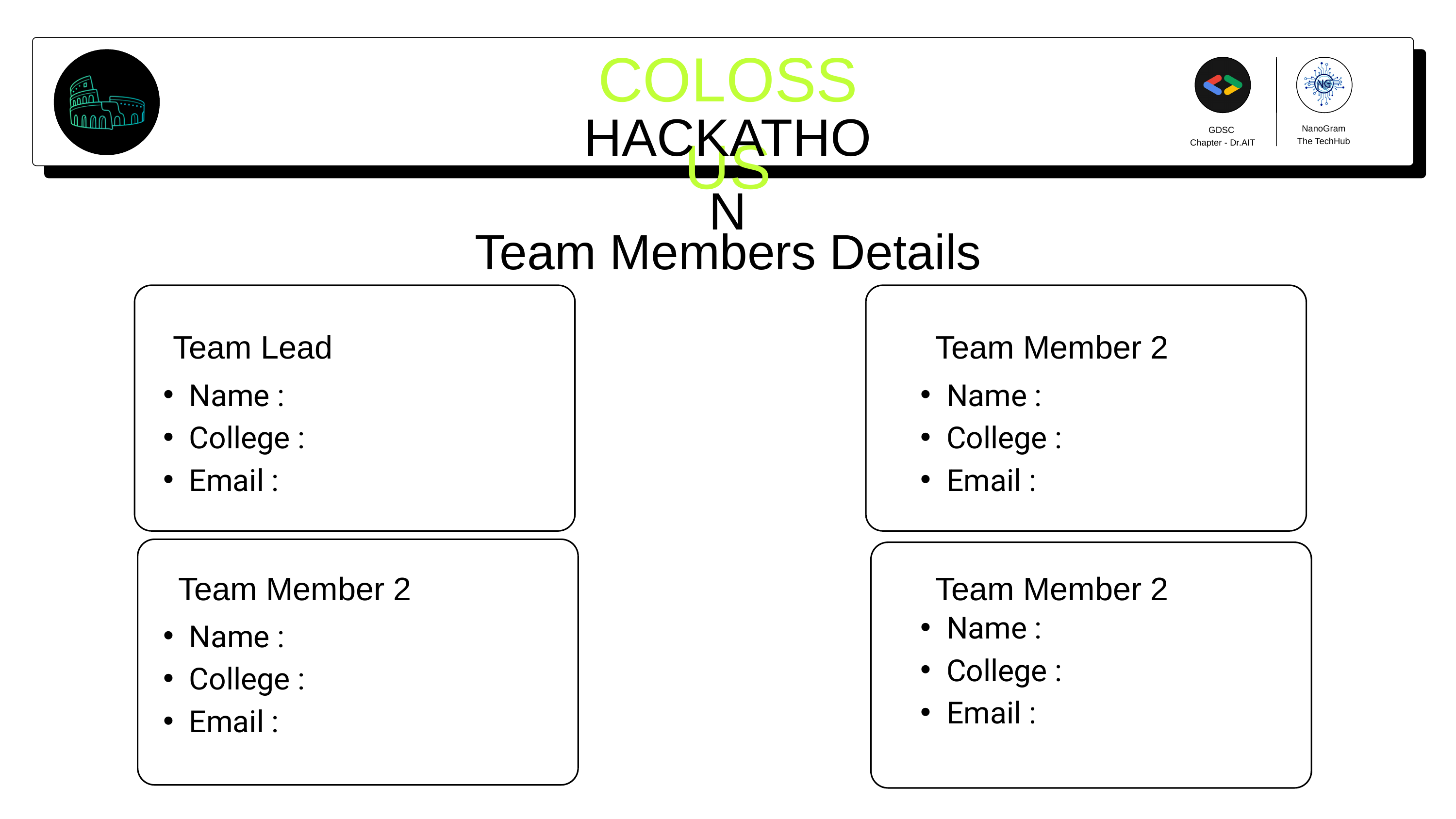

COLOSSUS

HACKATHON
NanoGram
The TechHub
GDSC
Chapter - Dr.AIT
Team Members Details

Team Lead
Team Member 2
Name :
College :
Email :
Name :
College :
Email :

Team Member 2
Team Member 2
Name :
College :
Email :
Name :
College :
Email :